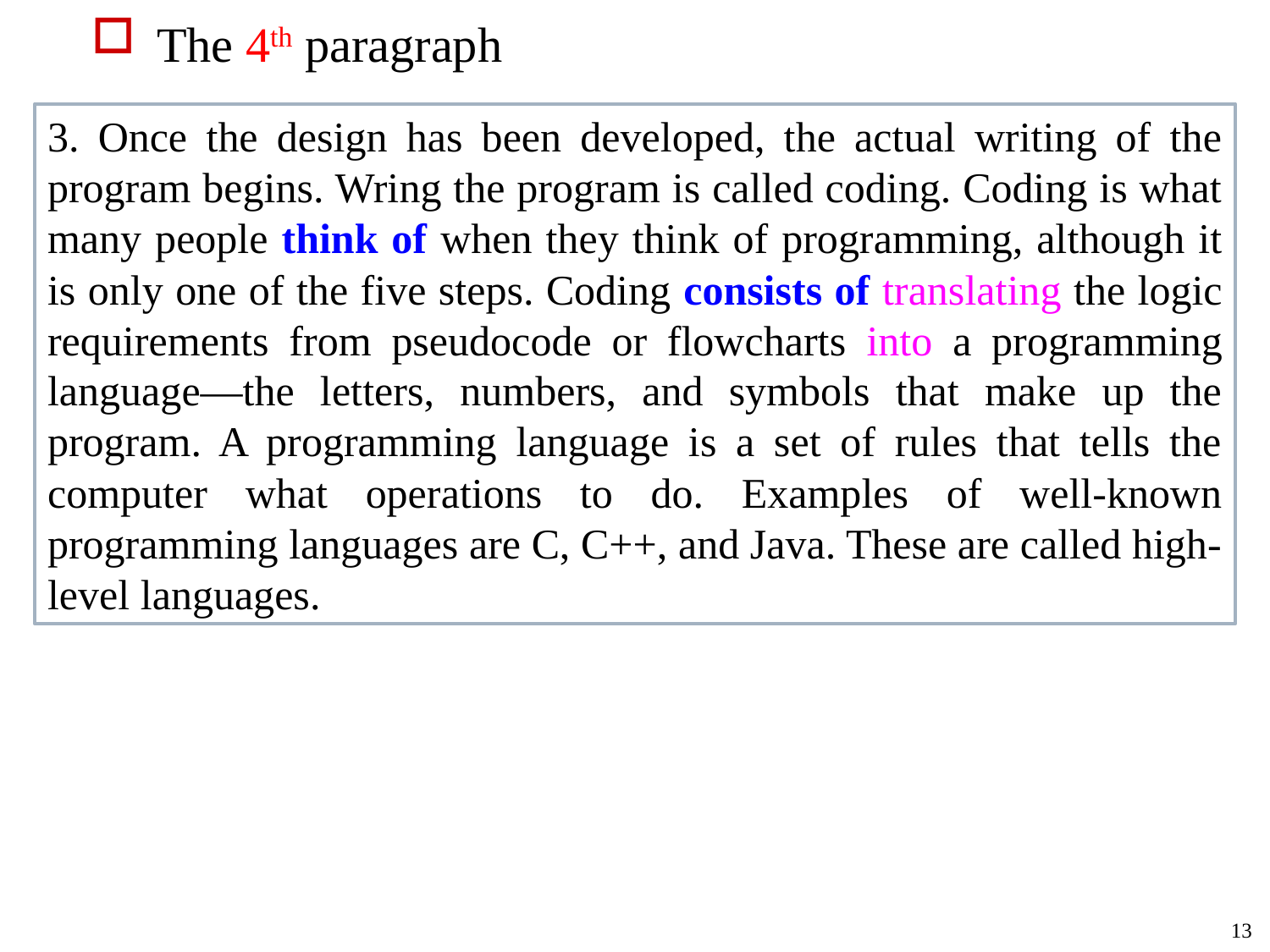

The 4th paragraph
3. Once the design has been developed, the actual writing of the program begins. Wring the program is called coding. Coding is what many people think of when they think of programming, although it is only one of the five steps. Coding consists of translating the logic requirements from pseudocode or flowcharts into a programming language—the letters, numbers, and symbols that make up the program. A programming language is a set of rules that tells the computer what operations to do. Examples of well-known programming languages are C, C++, and Java. These are called high-level languages.
13